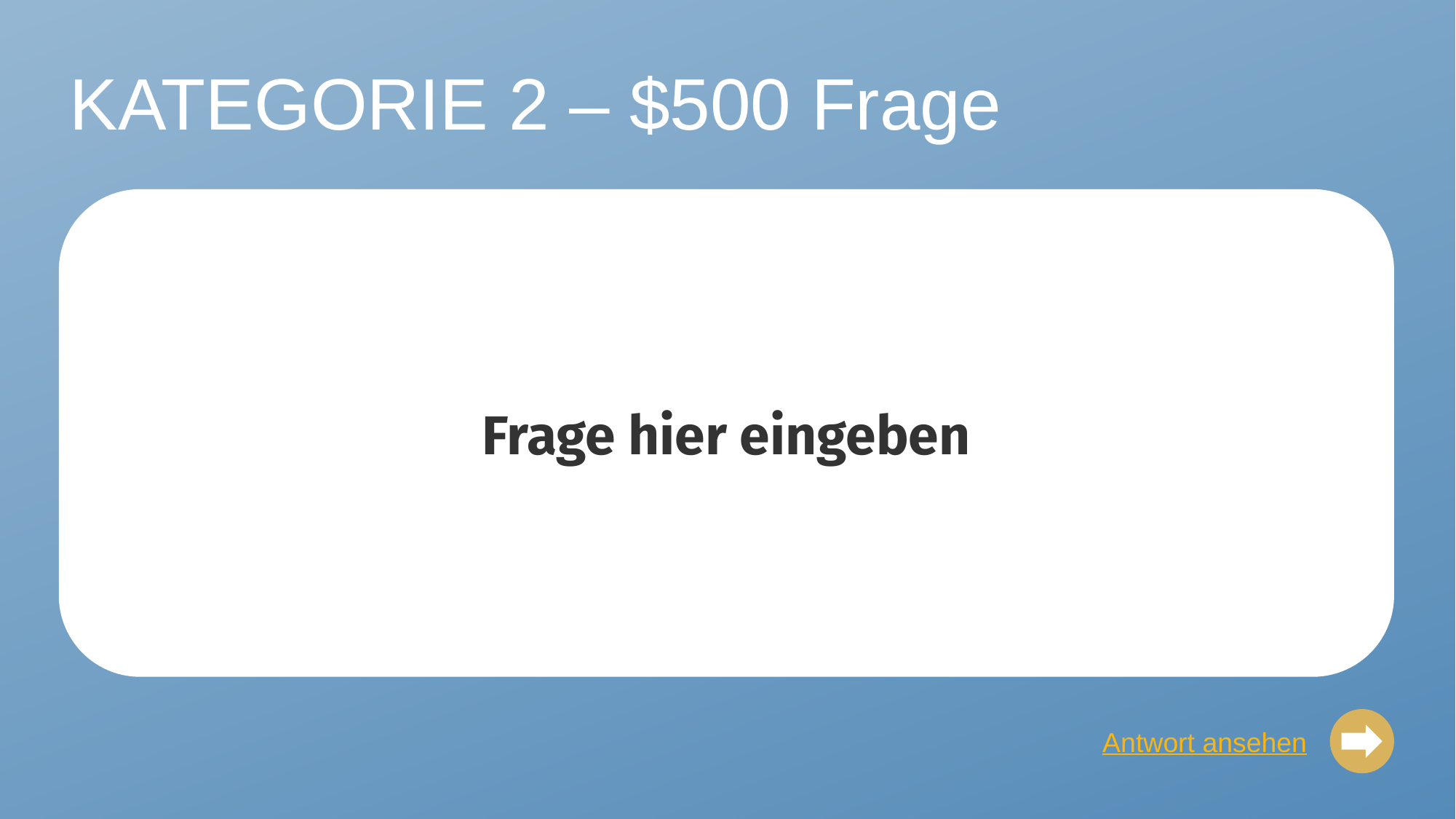

# KATEGORIE 2 – $500 Frage
Frage hier eingeben

Antwort ansehen